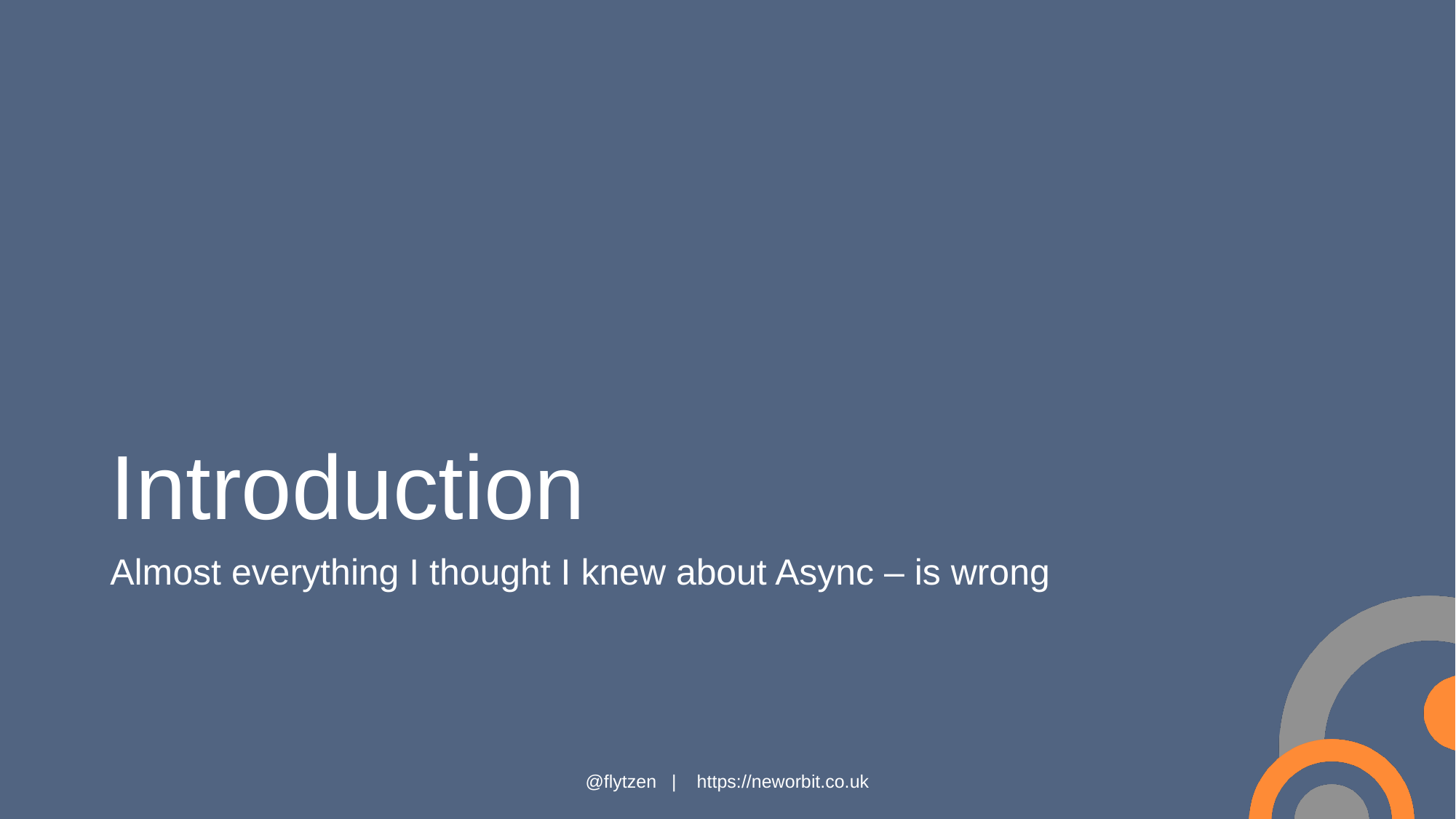

# Introduction
Almost everything I thought I knew about Async – is wrong
@flytzen   |    https://neworbit.co.uk